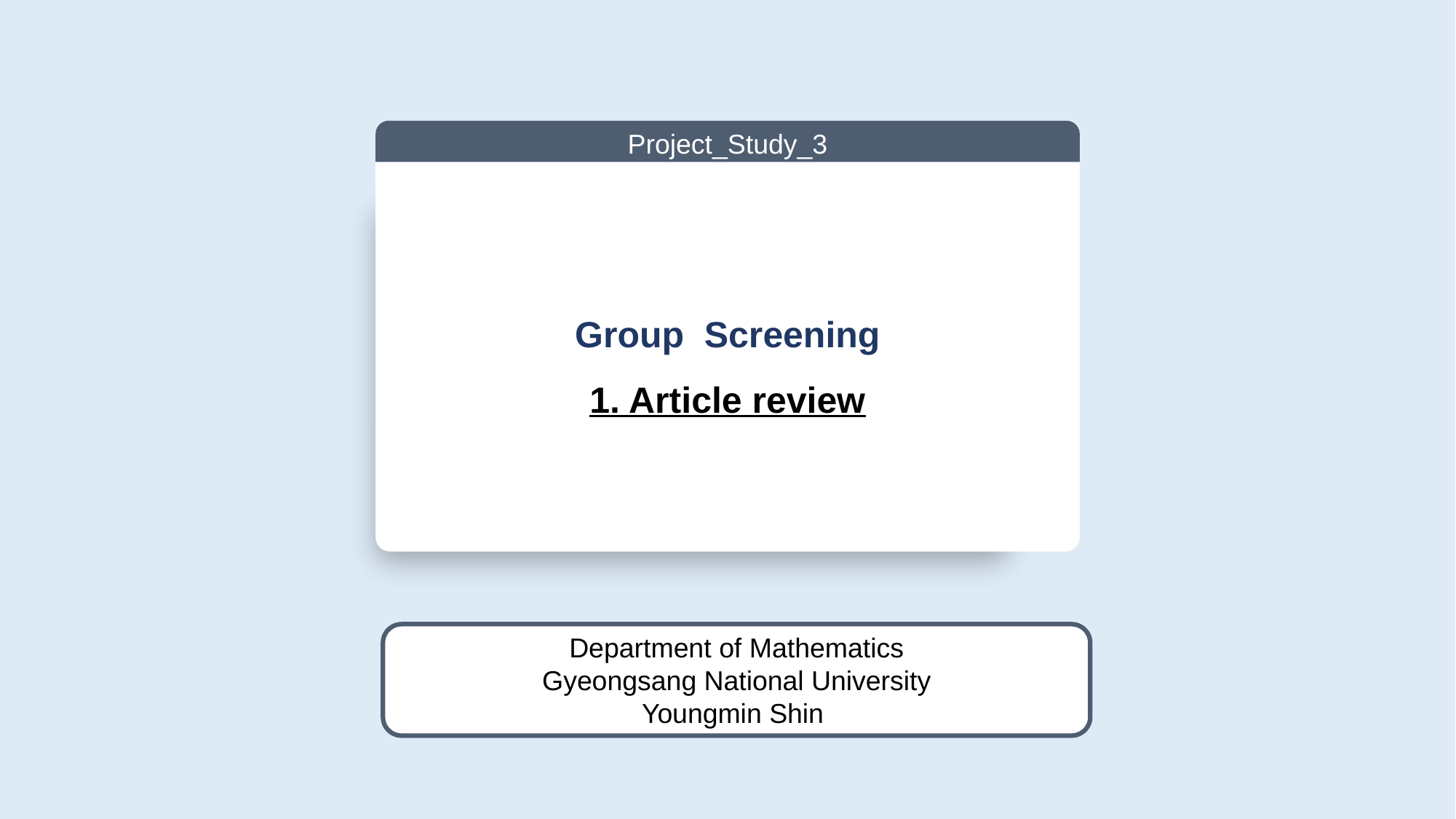

Project_Study_3
Group  Screening
1. Article review
Department of Mathematics
Gyeongsang National University
Youngmin Shin